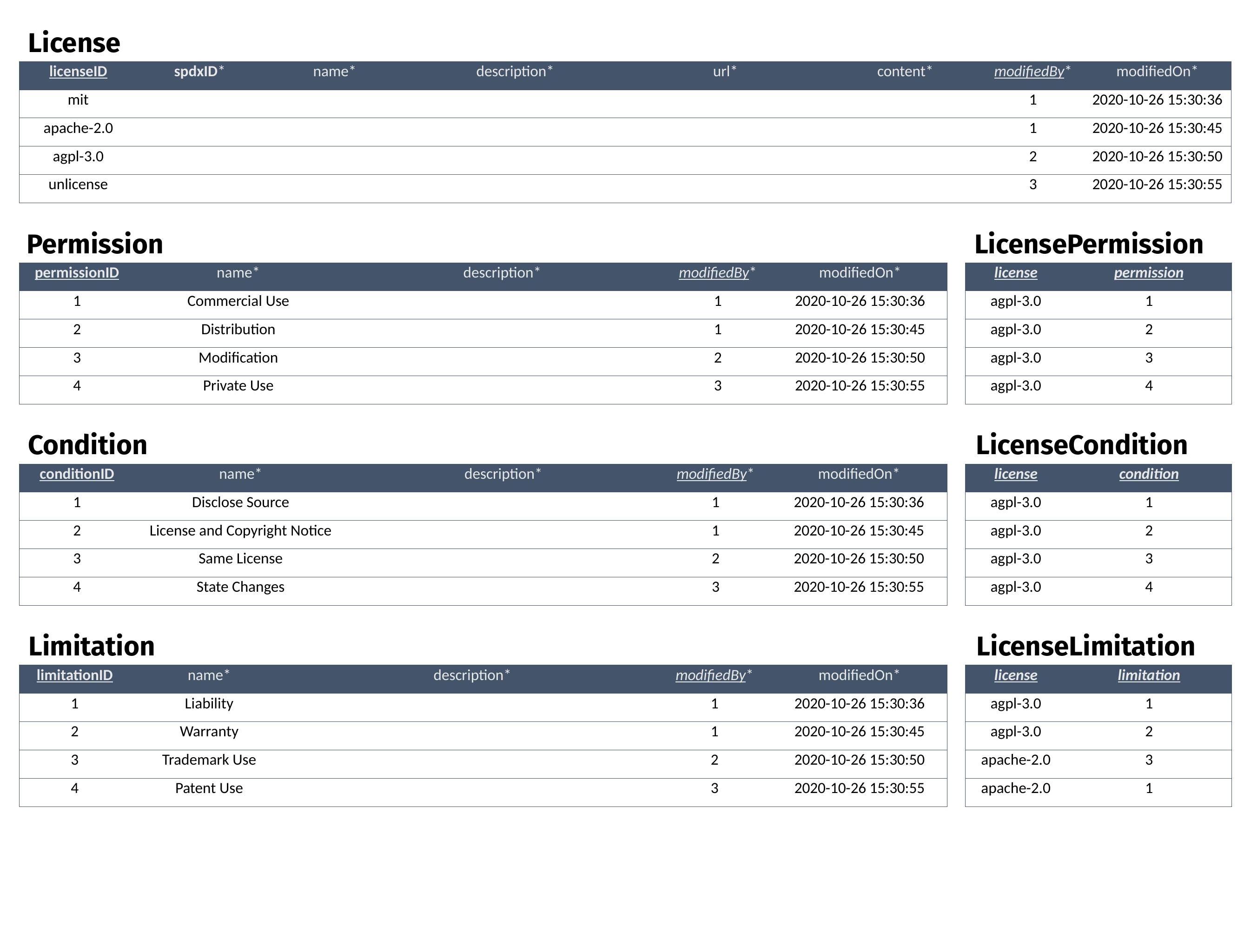

License
| licenseID | spdxID\* | name\* | description\* | url\* | content\* | modifiedBy\* | modifiedOn\* |
| --- | --- | --- | --- | --- | --- | --- | --- |
| mit |  |  |  |  |  | 1 | 2020-10-26 15:30:36 |
| apache-2.0 |  |  |  |  |  | 1 | 2020-10-26 15:30:45 |
| agpl-3.0 |  |  |  |  |  | 2 | 2020-10-26 15:30:50 |
| unlicense |  |  |  |  |  | 3 | 2020-10-26 15:30:55 |
Permission
LicensePermission
| permissionID | name\* | description\* | modifiedBy\* | modifiedOn\* |
| --- | --- | --- | --- | --- |
| 1 | Commercial Use |  | 1 | 2020-10-26 15:30:36 |
| 2 | Distribution |  | 1 | 2020-10-26 15:30:45 |
| 3 | Modification |  | 2 | 2020-10-26 15:30:50 |
| 4 | Private Use |  | 3 | 2020-10-26 15:30:55 |
| license | permission |
| --- | --- |
| agpl-3.0 | 1 |
| agpl-3.0 | 2 |
| agpl-3.0 | 3 |
| agpl-3.0 | 4 |
Condition
LicenseCondition
| conditionID | name\* | description\* | modifiedBy\* | modifiedOn\* |
| --- | --- | --- | --- | --- |
| 1 | Disclose Source |  | 1 | 2020-10-26 15:30:36 |
| 2 | License and Copyright Notice |  | 1 | 2020-10-26 15:30:45 |
| 3 | Same License |  | 2 | 2020-10-26 15:30:50 |
| 4 | State Changes |  | 3 | 2020-10-26 15:30:55 |
| license | condition |
| --- | --- |
| agpl-3.0 | 1 |
| agpl-3.0 | 2 |
| agpl-3.0 | 3 |
| agpl-3.0 | 4 |
Limitation
LicenseLimitation
| limitationID | name\* | description\* | modifiedBy\* | modifiedOn\* |
| --- | --- | --- | --- | --- |
| 1 | Liability |  | 1 | 2020-10-26 15:30:36 |
| 2 | Warranty |  | 1 | 2020-10-26 15:30:45 |
| 3 | Trademark Use |  | 2 | 2020-10-26 15:30:50 |
| 4 | Patent Use |  | 3 | 2020-10-26 15:30:55 |
| license | limitation |
| --- | --- |
| agpl-3.0 | 1 |
| agpl-3.0 | 2 |
| apache-2.0 | 3 |
| apache-2.0 | 1 |